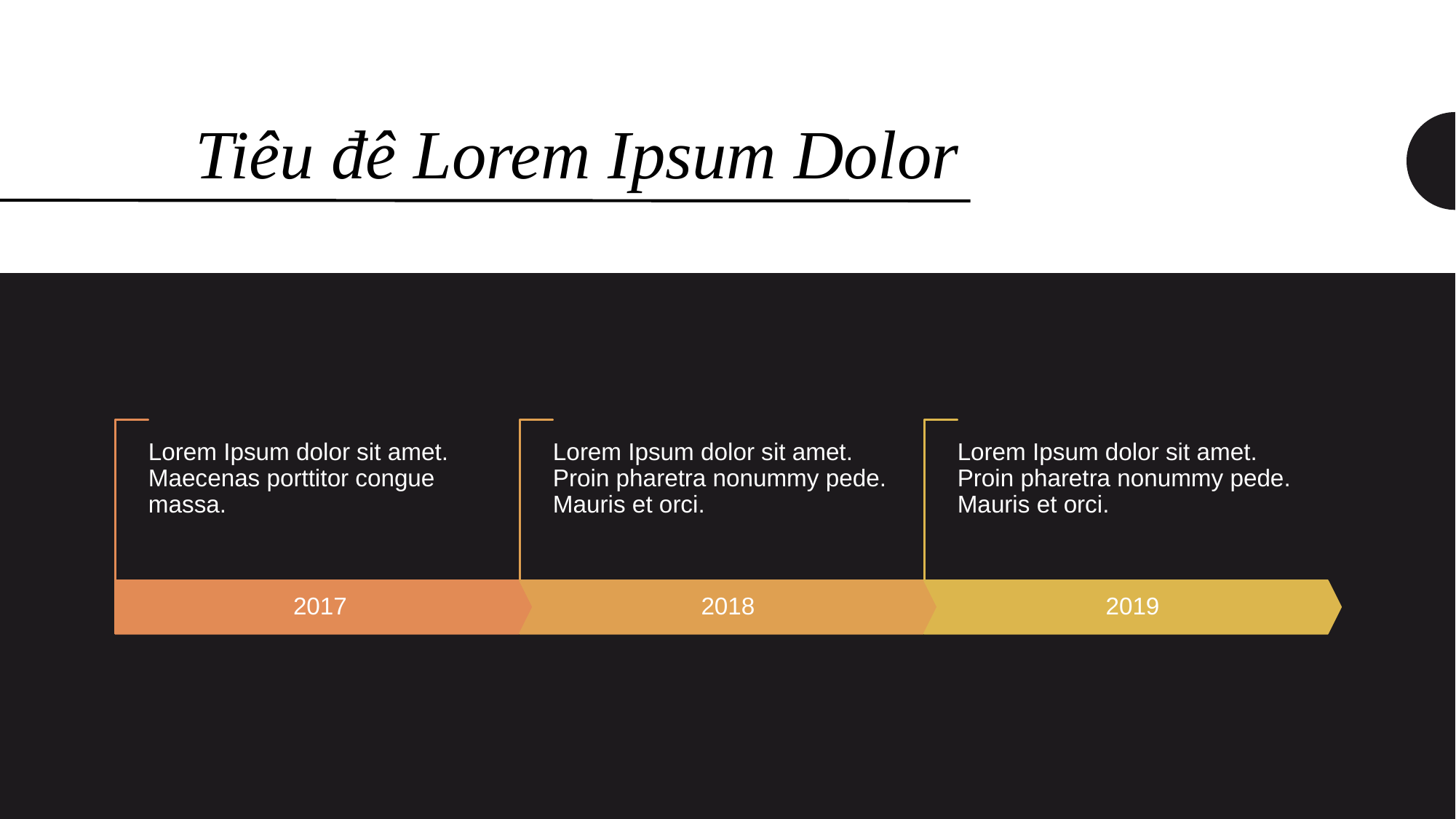

# Tiêu đê Lorem Ipsum Dolor

2017
Lorem Ipsum dolor sit amet. Maecenas porttitor congue massa.
2018
Lorem Ipsum dolor sit amet. Proin pharetra nonummy pede. Mauris et orci.
2019
Lorem Ipsum dolor sit amet. Proin pharetra nonummy pede. Mauris et orci.